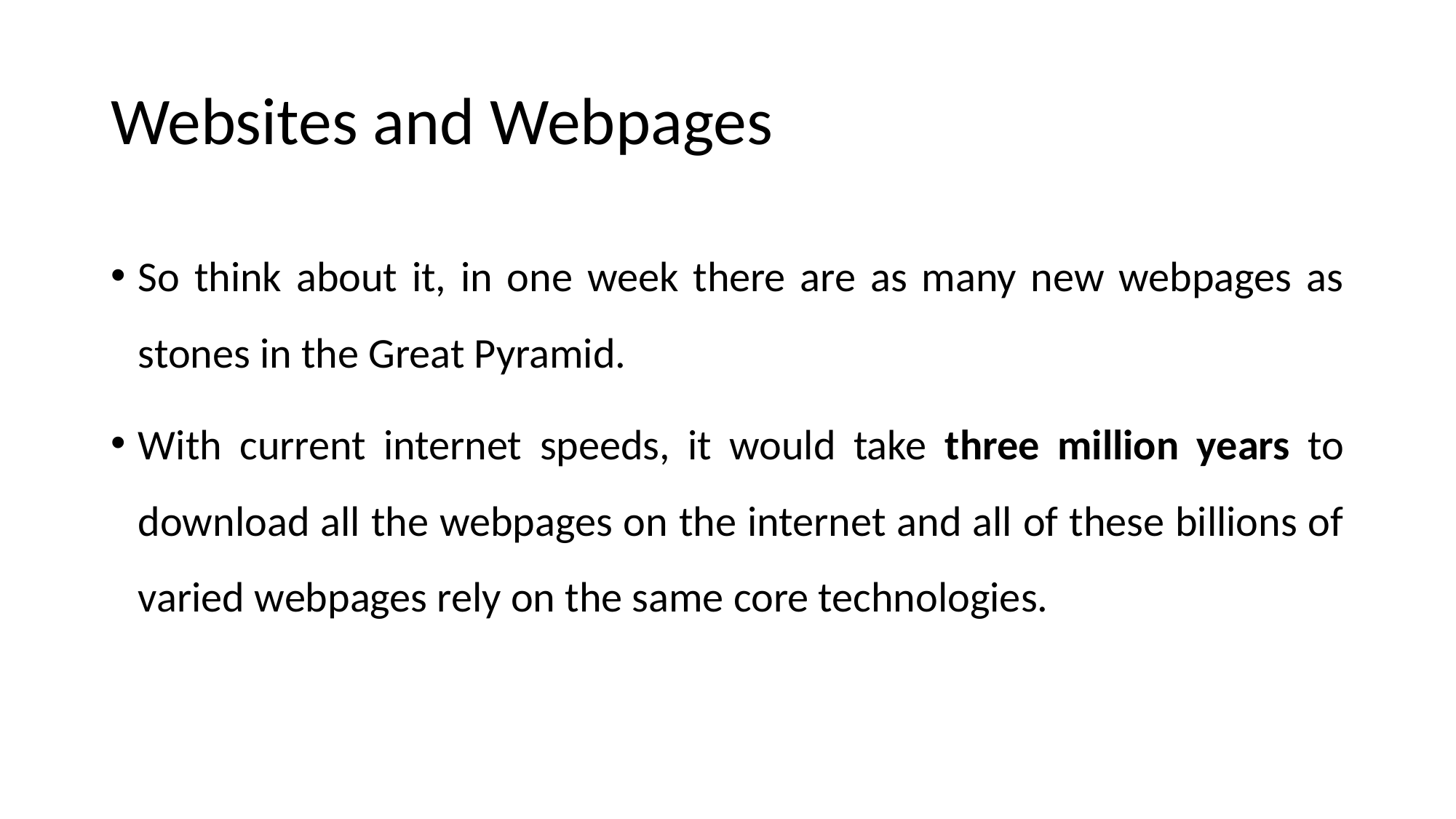

# Websites and Webpages
So think about it, in one week there are as many new webpages as stones in the Great Pyramid.
With current internet speeds, it would take three million years to download all the webpages on the internet and all of these billions of varied webpages rely on the same core technologies.